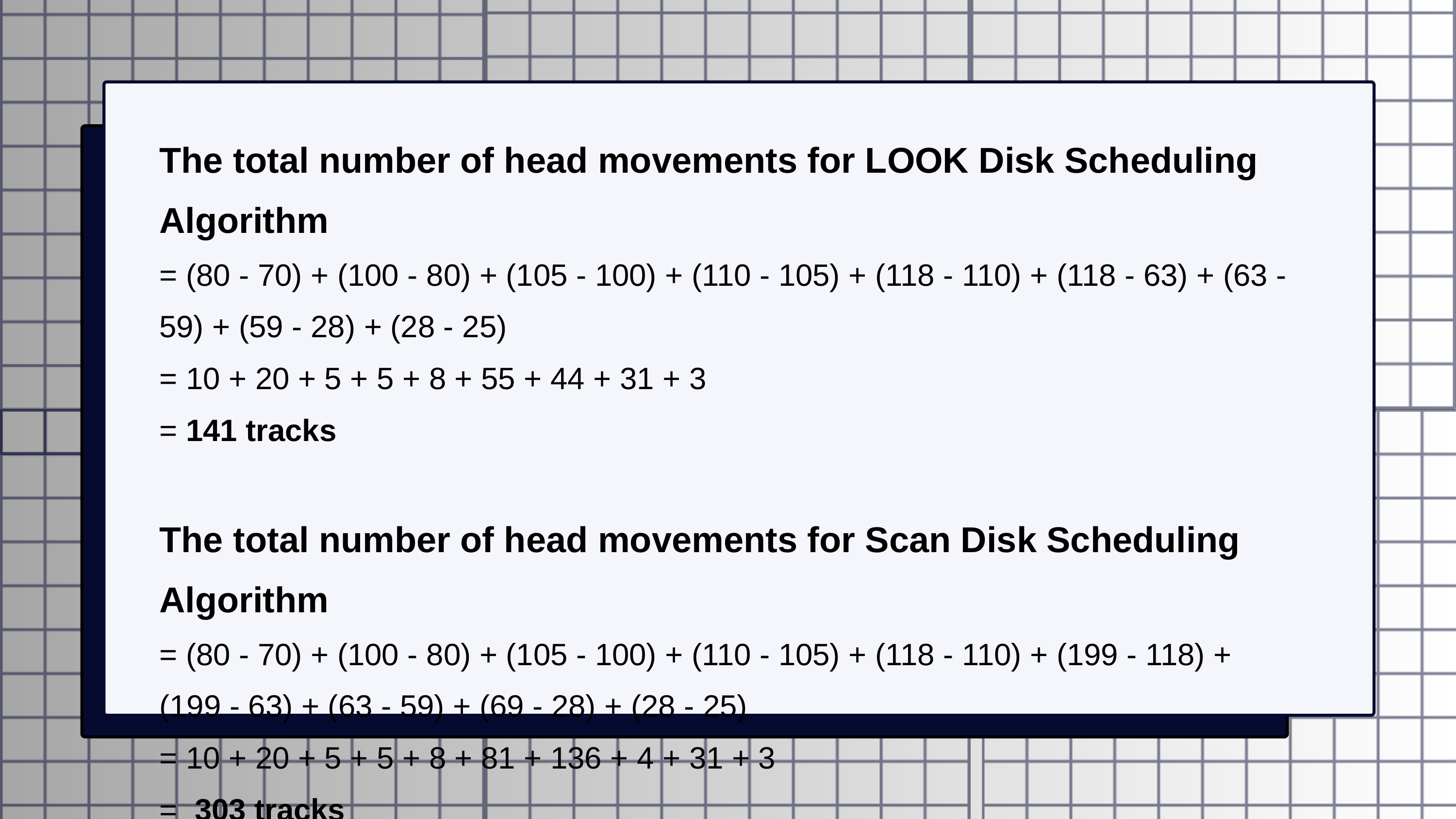

The total number of head movements for LOOK Disk Scheduling Algorithm
= (80 - 70) + (100 - 80) + (105 - 100) + (110 - 105) + (118 - 110) + (118 - 63) + (63 - 59) + (59 - 28) + (28 - 25)
= 10 + 20 + 5 + 5 + 8 + 55 + 44 + 31 + 3
= 141 tracks

The total number of head movements for Scan Disk Scheduling Algorithm
= (80 - 70) + (100 - 80) + (105 - 100) + (110 - 105) + (118 - 110) + (199 - 118) + (199 - 63) + (63 - 59) + (69 - 28) + (28 - 25)
= 10 + 20 + 5 + 5 + 8 + 81 + 136 + 4 + 31 + 3
=  303 tracks